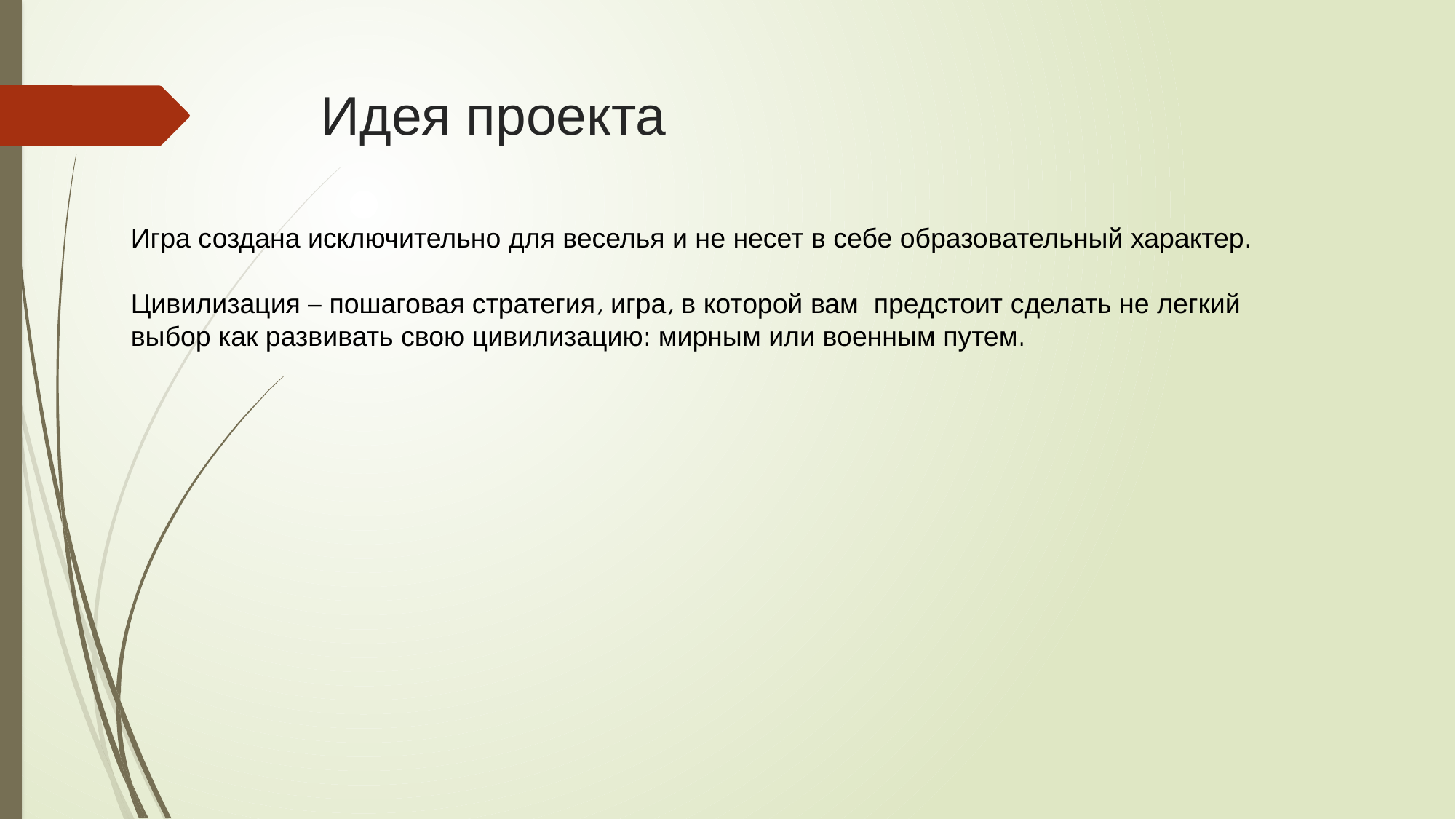

# Идея проекта
Игра создана исключительно для веселья и не несет в себе образовательный характер.

Цивилизация – пошаговая стратегия, игра, в которой вам  предстоит сделать не легкий выбор как развивать свою цивилизацию: мирным или военным путем.